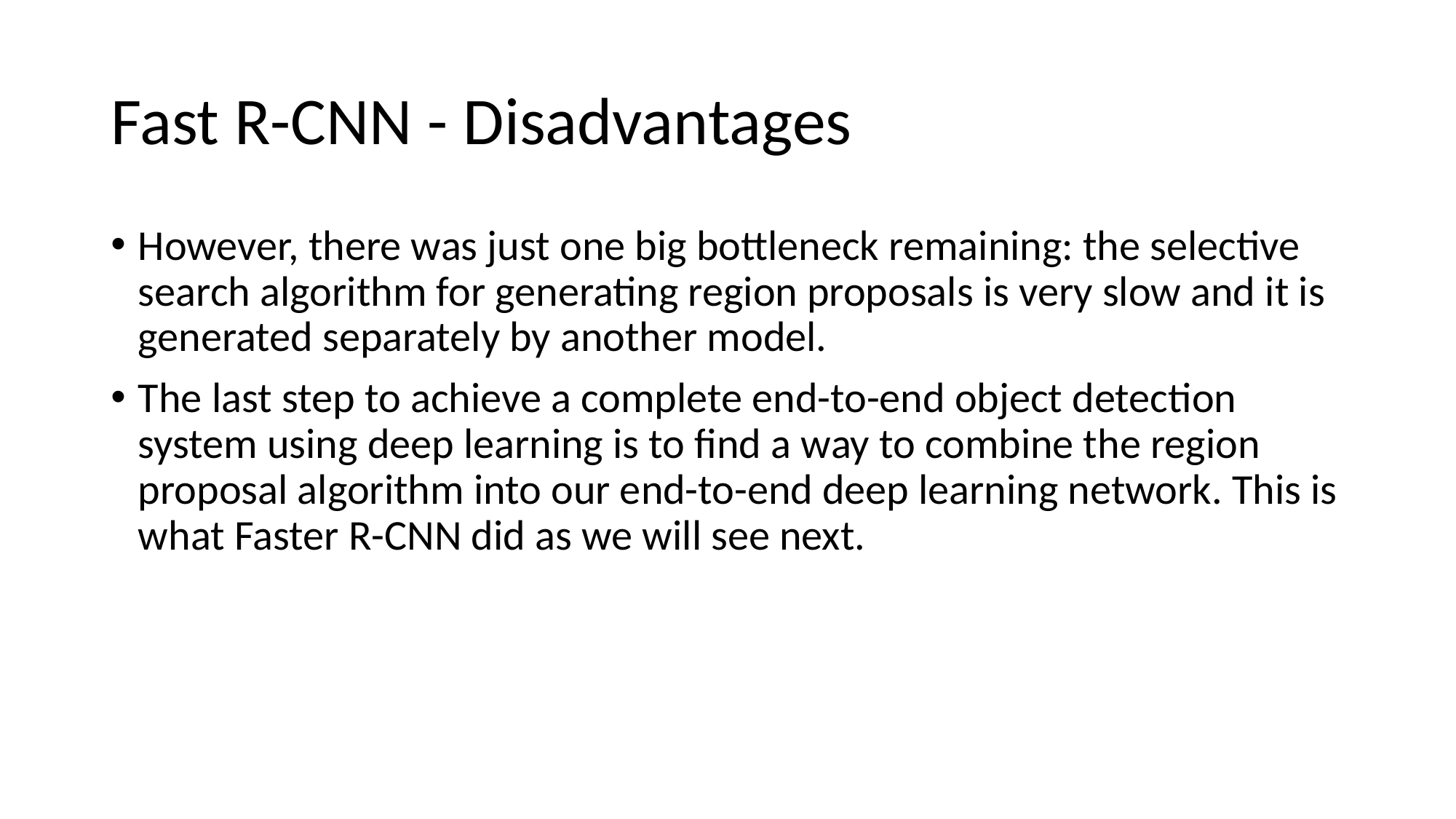

# Fast R-CNN - Disadvantages
﻿However, there was just one big bottleneck remaining: the selective search algorithm for generating region proposals is very slow and it is generated separately by another model.
﻿The last step to achieve a complete end-to-end object detection system using deep learning is to find a way to combine the region proposal algorithm into our end-to-end deep learning network. This is what Faster R-CNN did as we will see next.